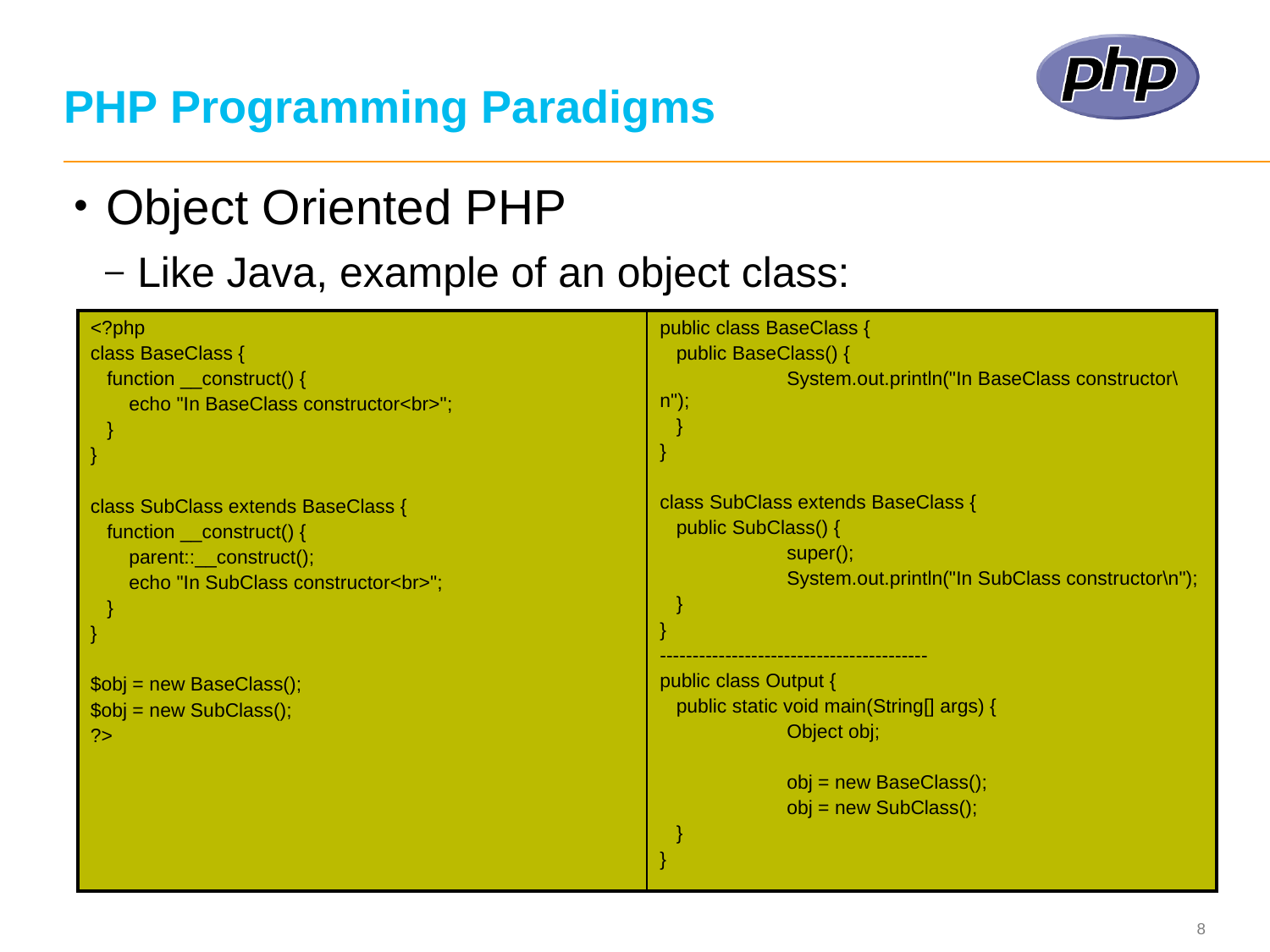

# PHP Programming Paradigms
Object Oriented PHP
Like Java, example of an object class:

| <?php class BaseClass { function \_\_construct() { echo "In BaseClass constructor<br>"; } } class SubClass extends BaseClass { function \_\_construct() { parent::\_\_construct(); echo "In SubClass constructor<br>"; } } $obj = new BaseClass(); $obj = new SubClass(); ?> | public class BaseClass { public BaseClass() { System.out.println("In BaseClass constructor\n"); } } class SubClass extends BaseClass { public SubClass() { super(); System.out.println("In SubClass constructor\n"); } } ----------------------------------------- public class Output { public static void main(String[] args) { Object obj; obj = new BaseClass(); obj = new SubClass(); } } |
| --- | --- |